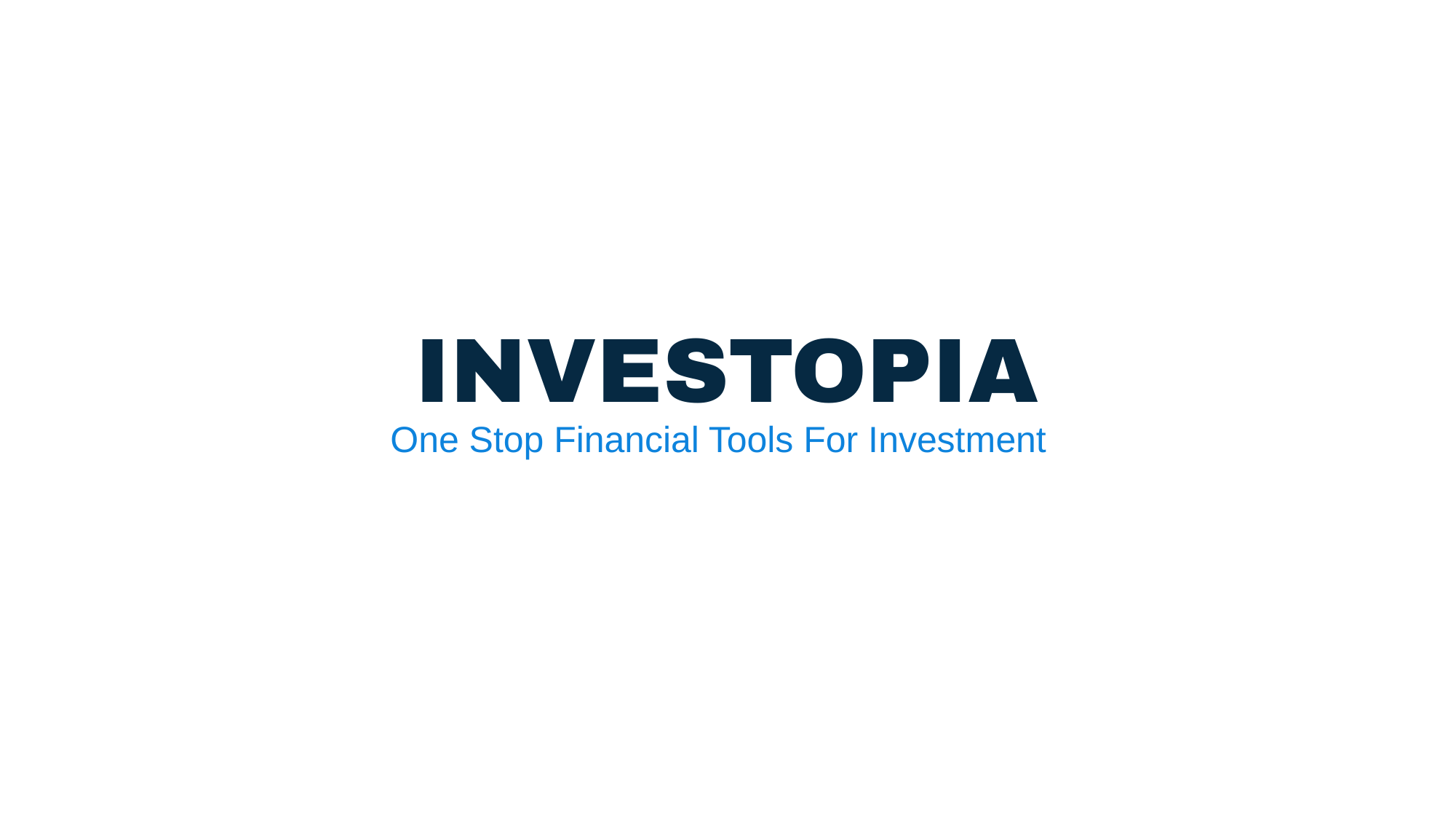

INVESTOPIA
One Stop Financial Tools For Investment